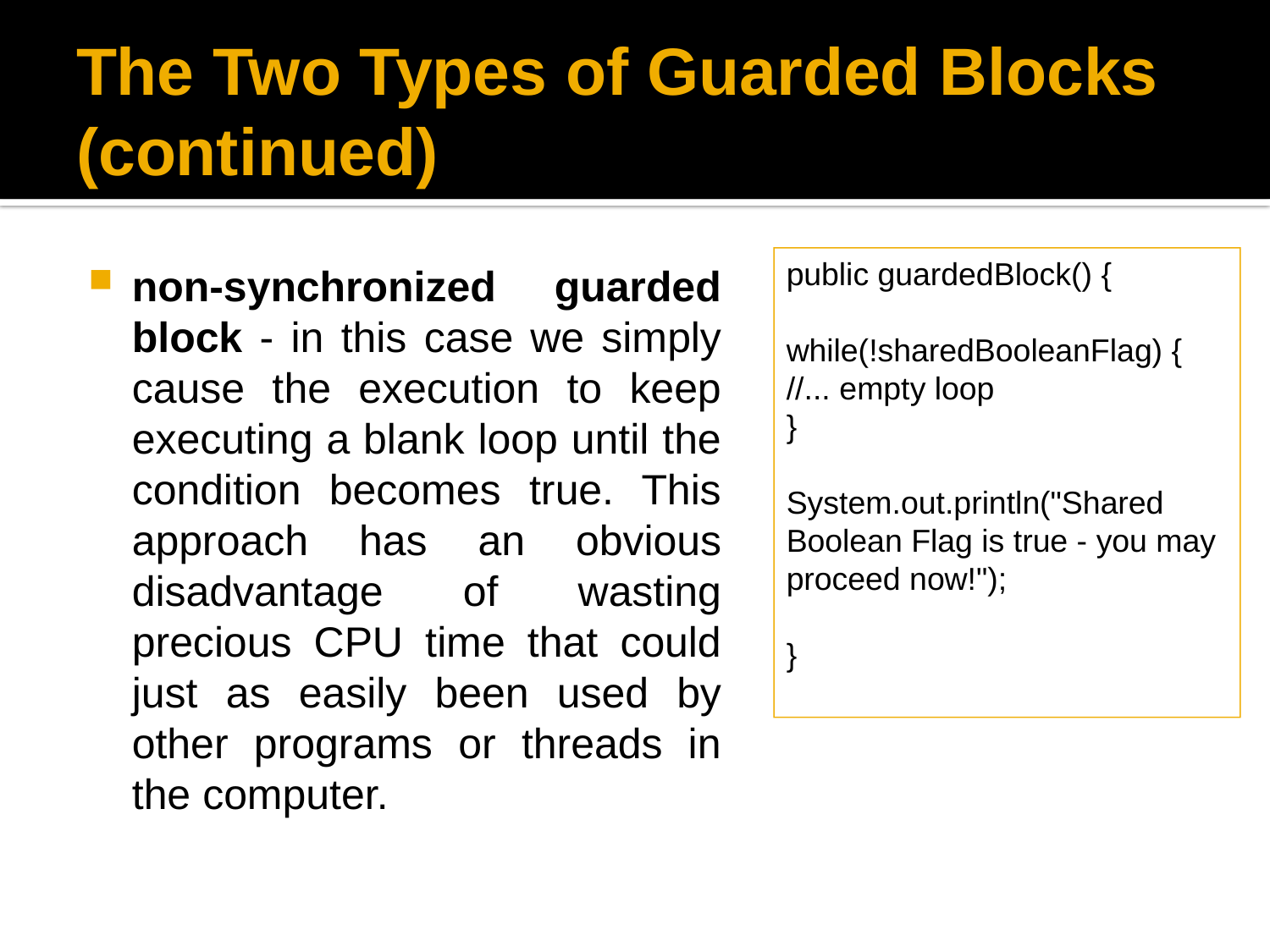

# The Two Types of Guarded Blocks (continued)
non-synchronized guarded block - in this case we simply cause the execution to keep executing a blank loop until the condition becomes true. This approach has an obvious disadvantage of wasting precious CPU time that could just as easily been used by other programs or threads in the computer.

public guardedBlock() {
while(!sharedBooleanFlag) {
//... empty loop
}
System.out.println("Shared Boolean Flag is true - you may proceed now!");
}